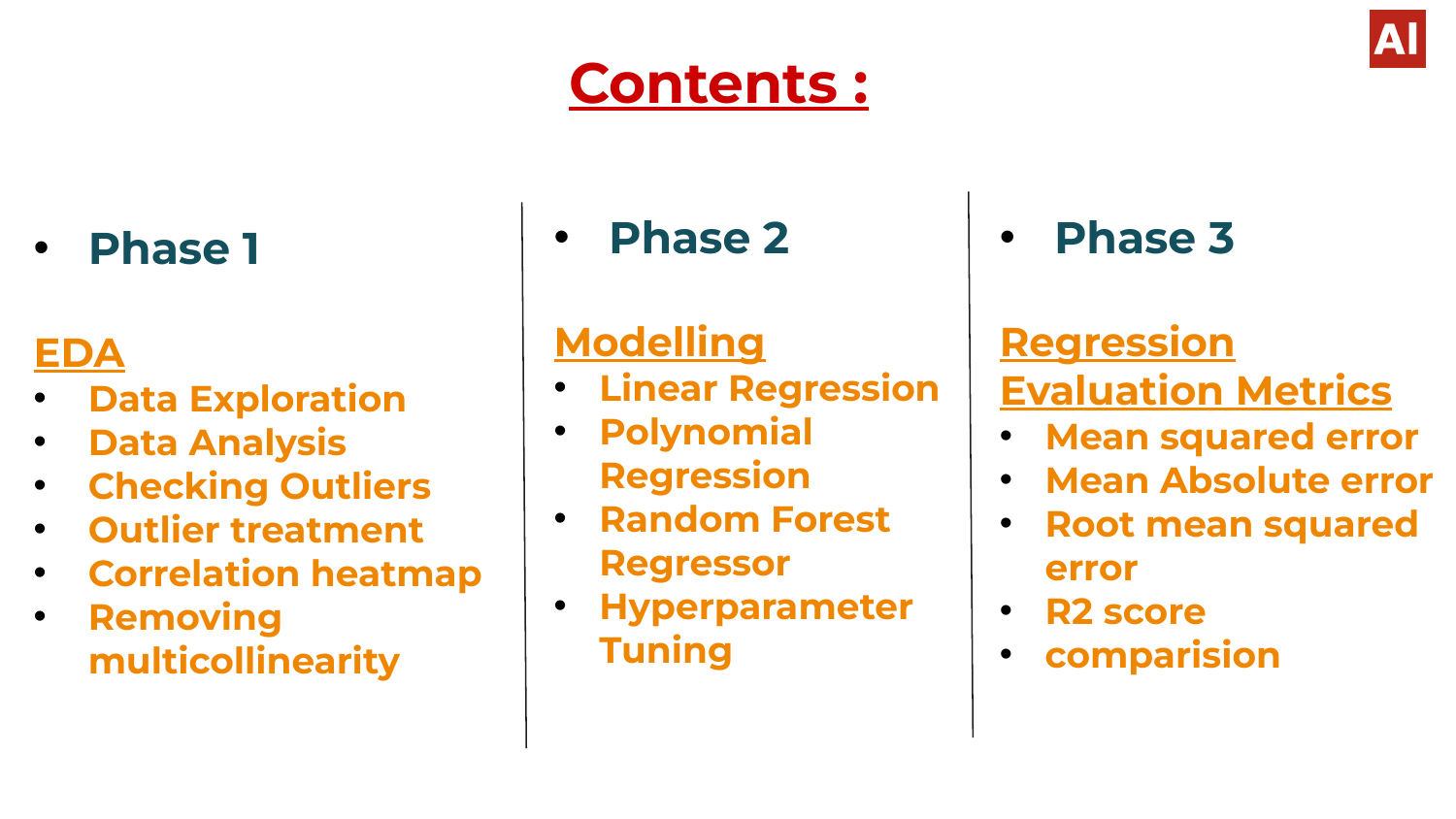

Contents :
#
Phase 2

Modelling
Linear Regression
Polynomial Regression
Random Forest Regressor
Hyperparameter Tuning
Phase 3

Regression Evaluation Metrics
Mean squared error
Mean Absolute error
Root mean squared error
R2 score
comparision
Phase 1

EDA
Data Exploration
Data Analysis
Checking Outliers
Outlier treatment
Correlation heatmap
Removing multicollinearity